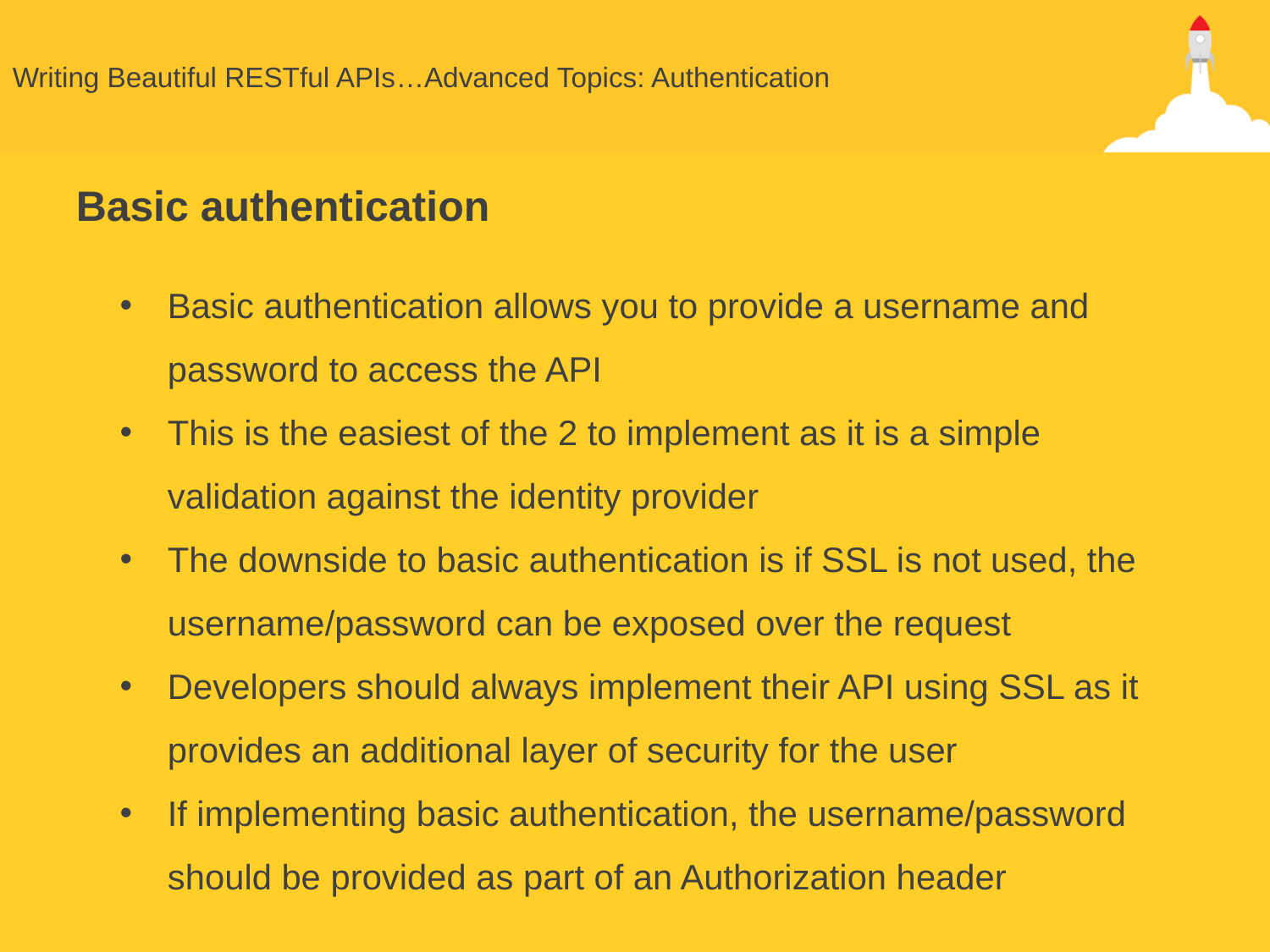

# Writing Beautiful RESTful APIs…Advanced Topics: Authentication
Basic authentication
Basic authentication allows you to provide a username and password to access the API
This is the easiest of the 2 to implement as it is a simple validation against the identity provider
The downside to basic authentication is if SSL is not used, the username/password can be exposed over the request
Developers should always implement their API using SSL as it provides an additional layer of security for the user
If implementing basic authentication, the username/password should be provided as part of an Authorization header